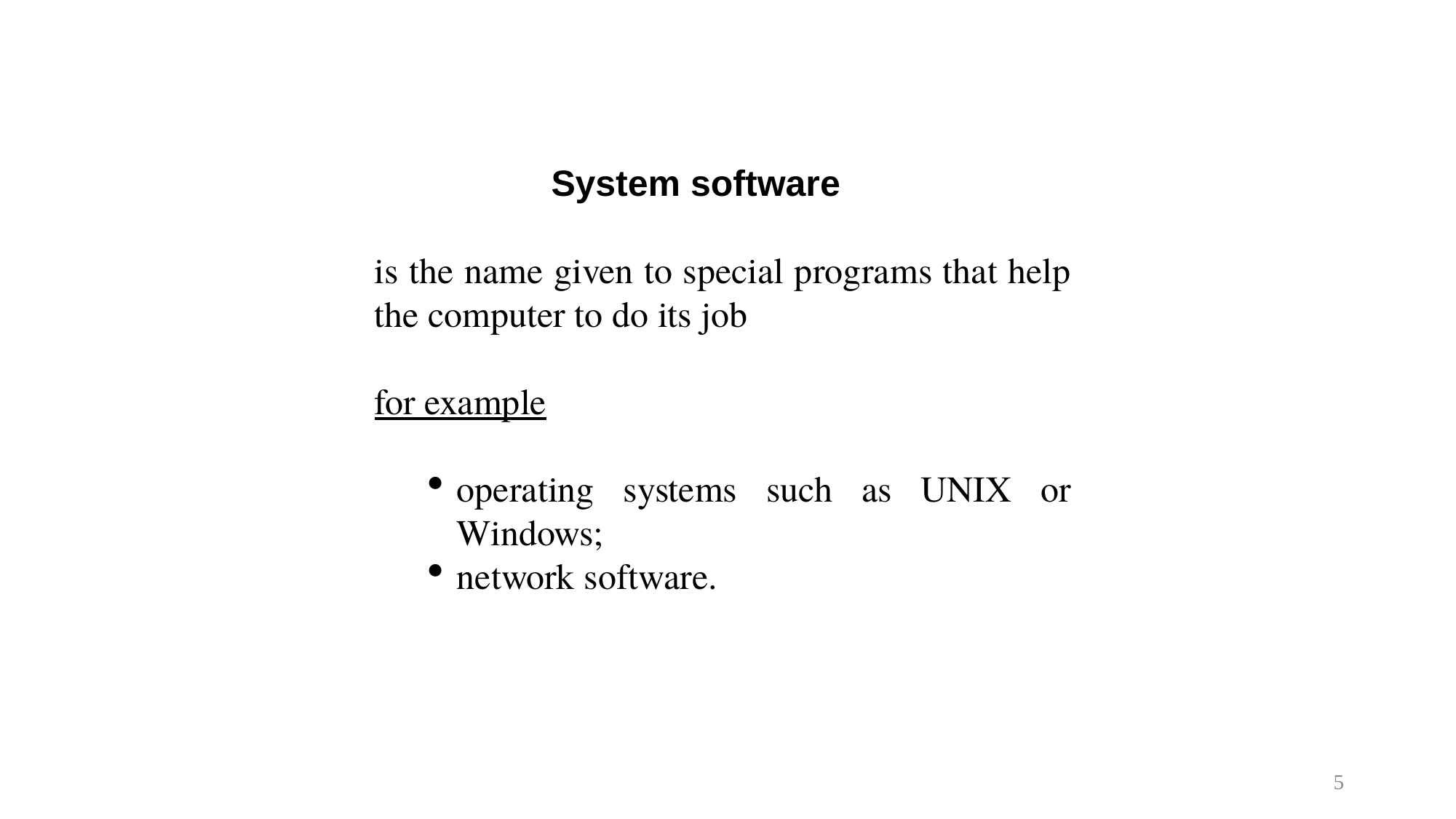

System software

is the name given to special programs that help the computer to do its job

for example

operating systems such as UNIX or Windows;
network software.
5